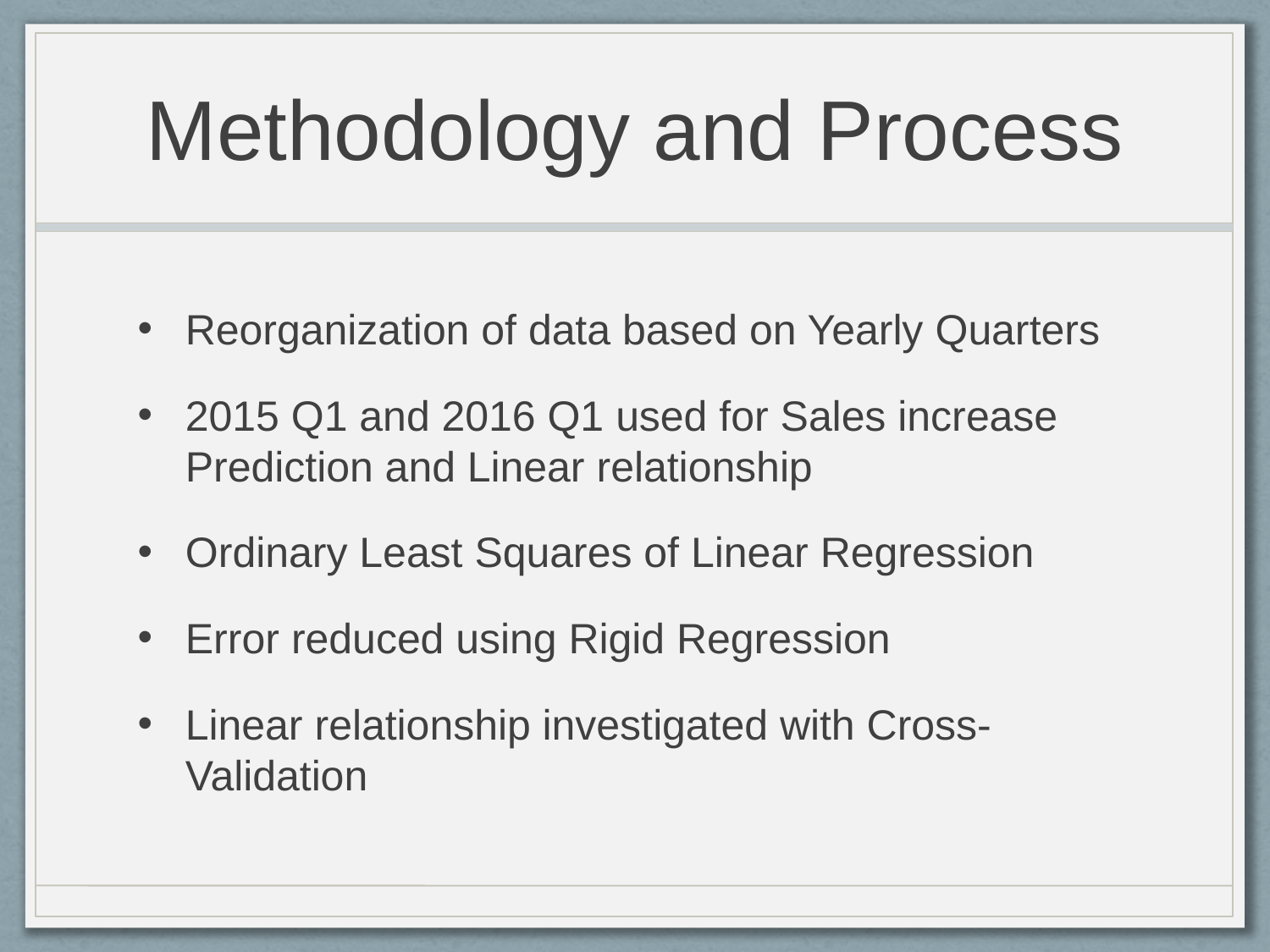

# Methodology and Process
Reorganization of data based on Yearly Quarters
2015 Q1 and 2016 Q1 used for Sales increase Prediction and Linear relationship
Ordinary Least Squares of Linear Regression
Error reduced using Rigid Regression
Linear relationship investigated with Cross-Validation